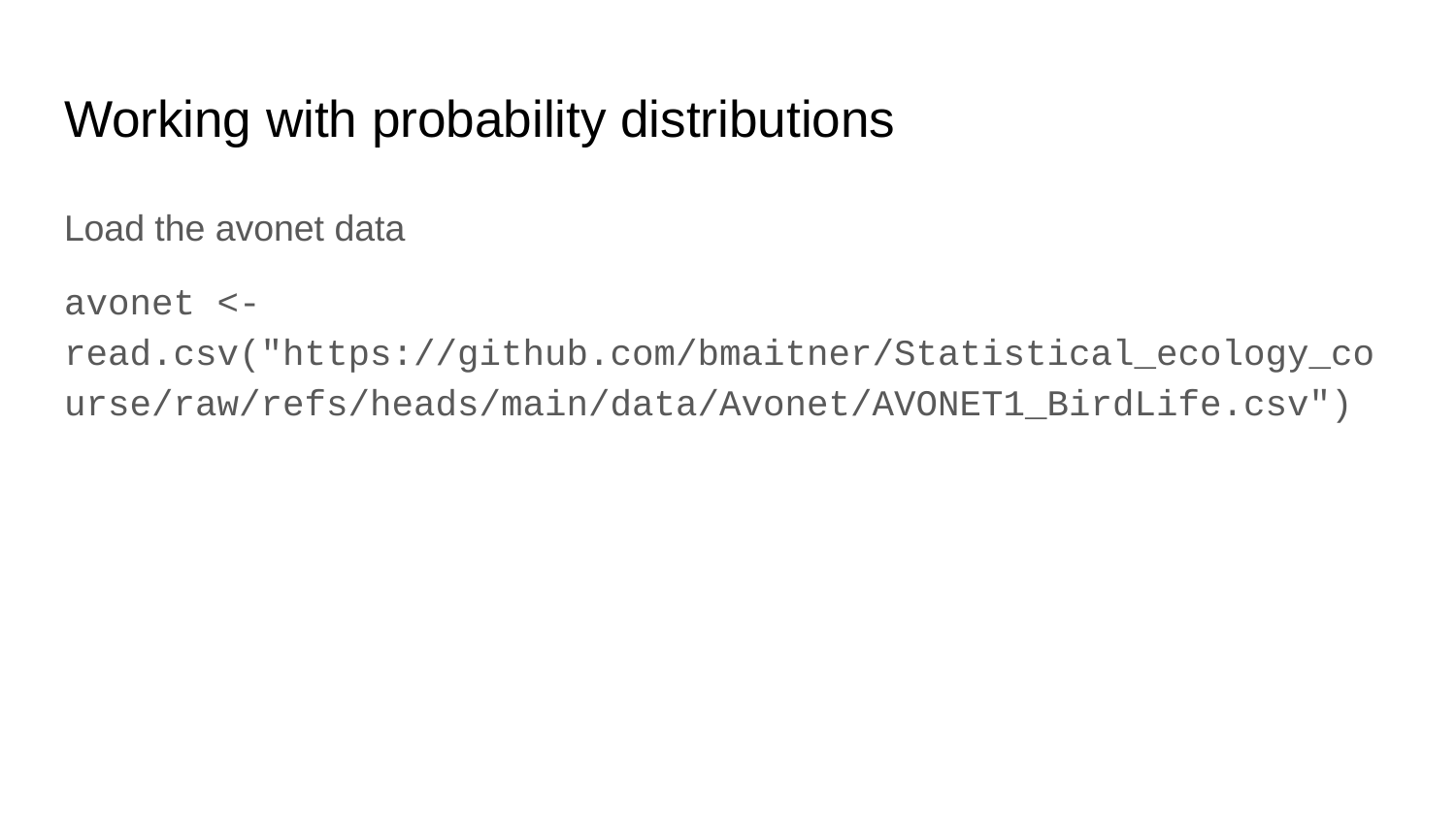

# Working with probability distributions
Load the avonet data
avonet <- read.csv("https://github.com/bmaitner/Statistical_ecology_course/raw/refs/heads/main/data/Avonet/AVONET1_BirdLife.csv")